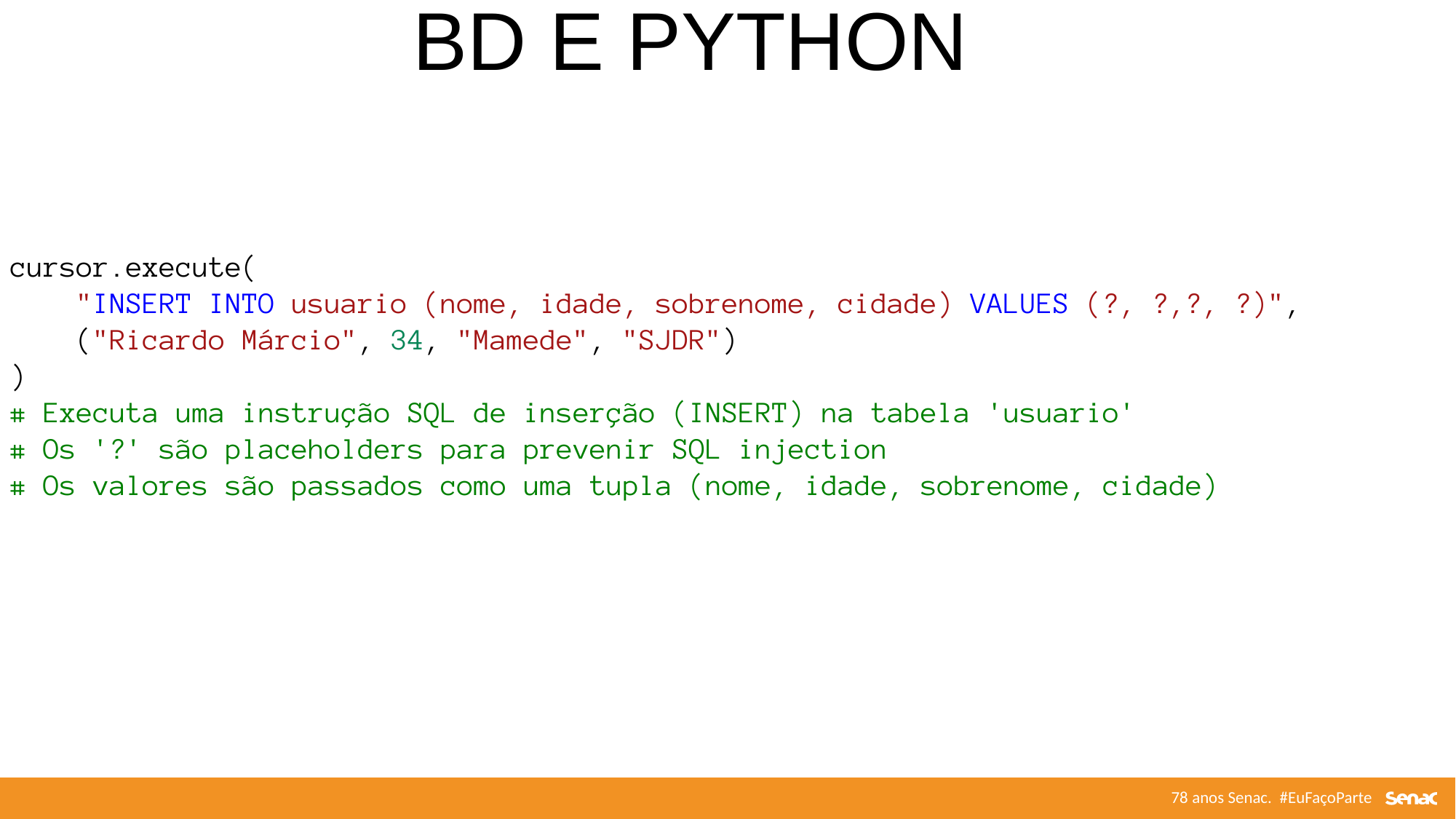

BD E PYTHON

cursor.execute(
    "INSERT INTO usuario (nome, idade, sobrenome, cidade) VALUES (?, ?,?, ?)",
    ("Ricardo Márcio", 34, "Mamede", "SJDR")
)
# Executa uma instrução SQL de inserção (INSERT) na tabela 'usuario'
# Os '?' são placeholders para prevenir SQL injection
# Os valores são passados como uma tupla (nome, idade, sobrenome, cidade)